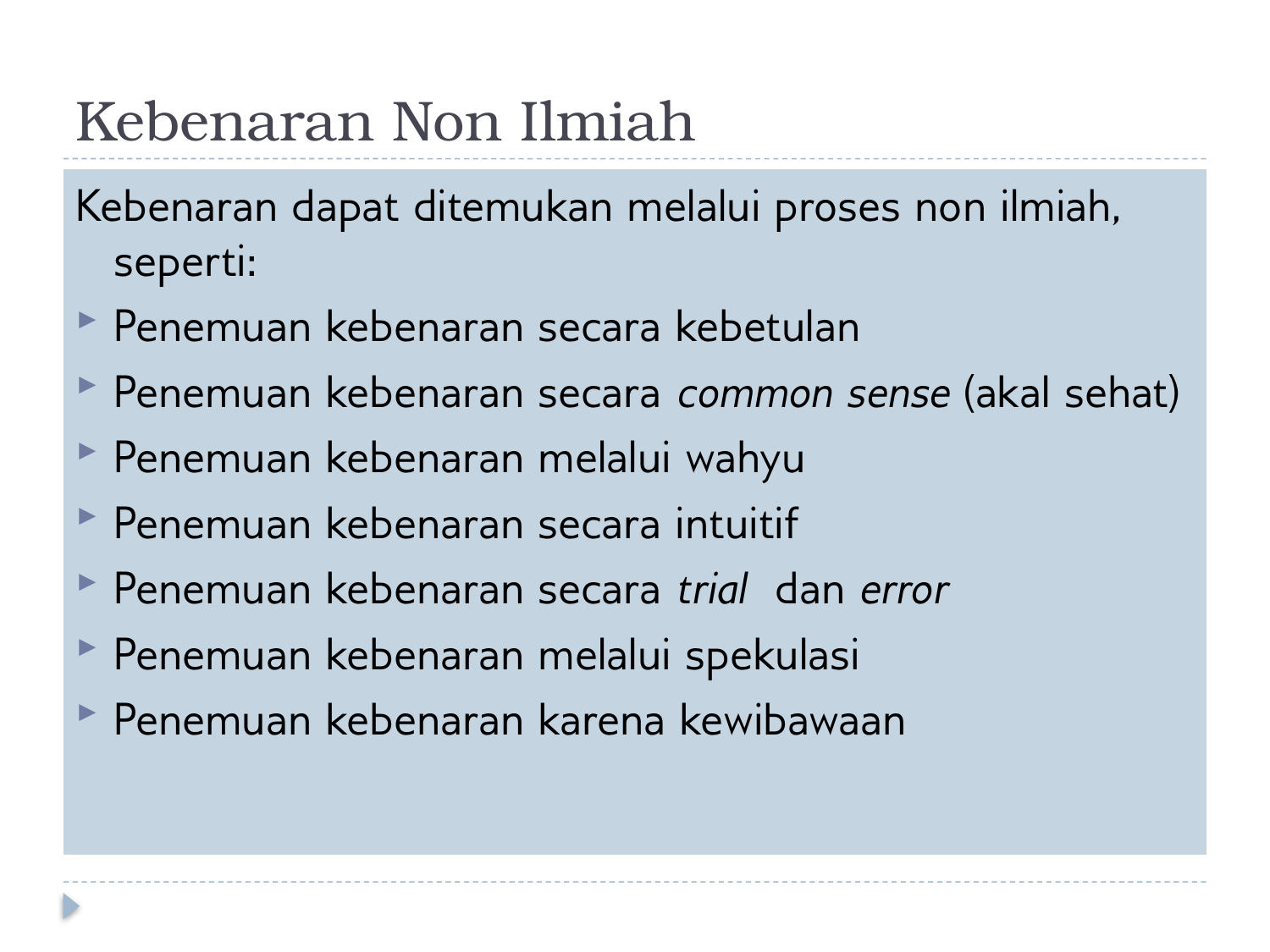

# Kebenaran Non Ilmiah
Kebenaran dapat ditemukan melalui proses non ilmiah, seperti:
Penemuan kebenaran secara kebetulan
Penemuan kebenaran secara common sense (akal sehat)
Penemuan kebenaran melalui wahyu
Penemuan kebenaran secara intuitif
Penemuan kebenaran secara trial  dan error
Penemuan kebenaran melalui spekulasi
Penemuan kebenaran karena kewibawaan